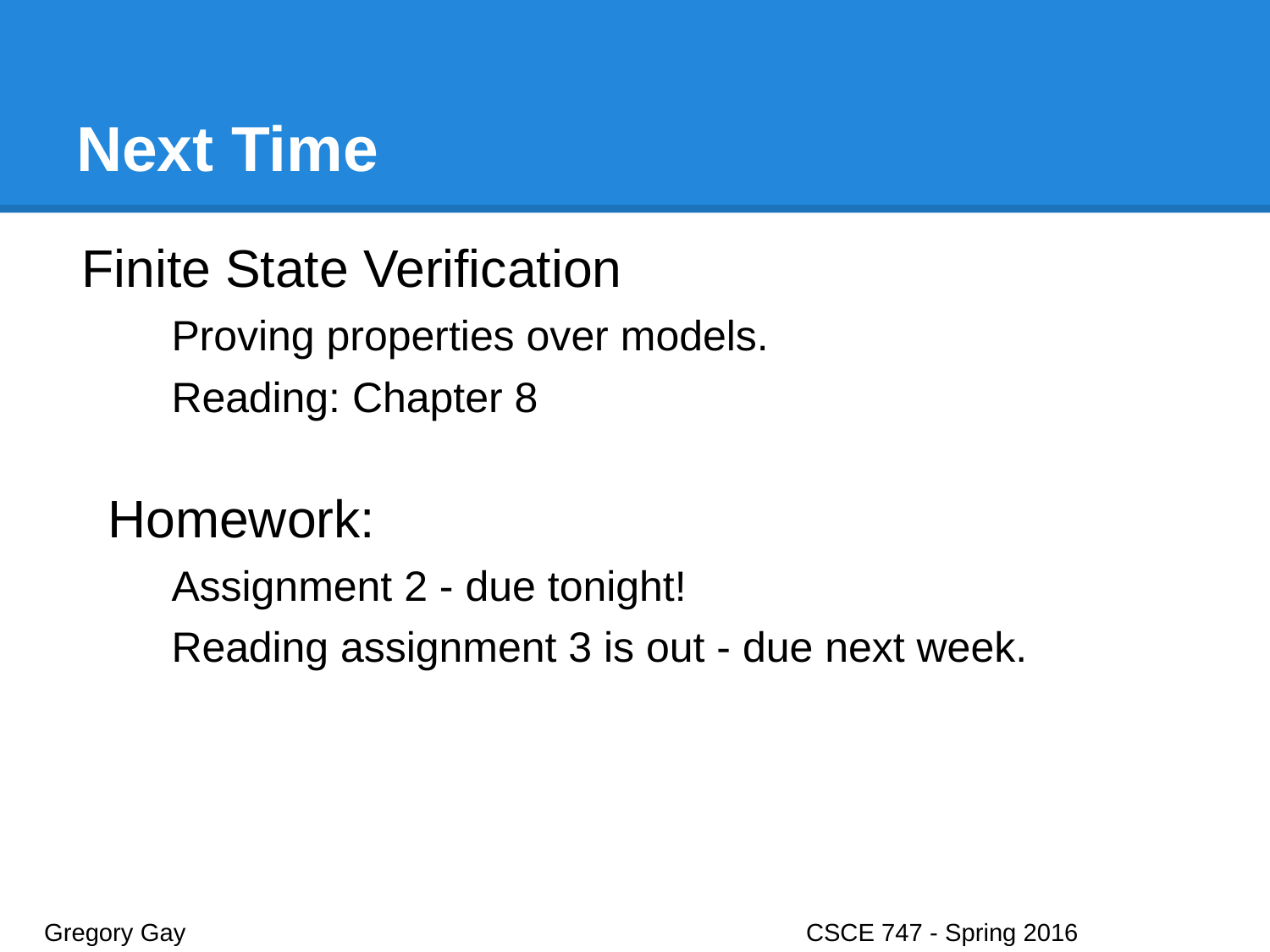

# Next Time
Finite State Verification
Proving properties over models.
Reading: Chapter 8

Homework:
Assignment 2 - due tonight!
Reading assignment 3 is out - due next week.
Gregory Gay					CSCE 747 - Spring 2016							45